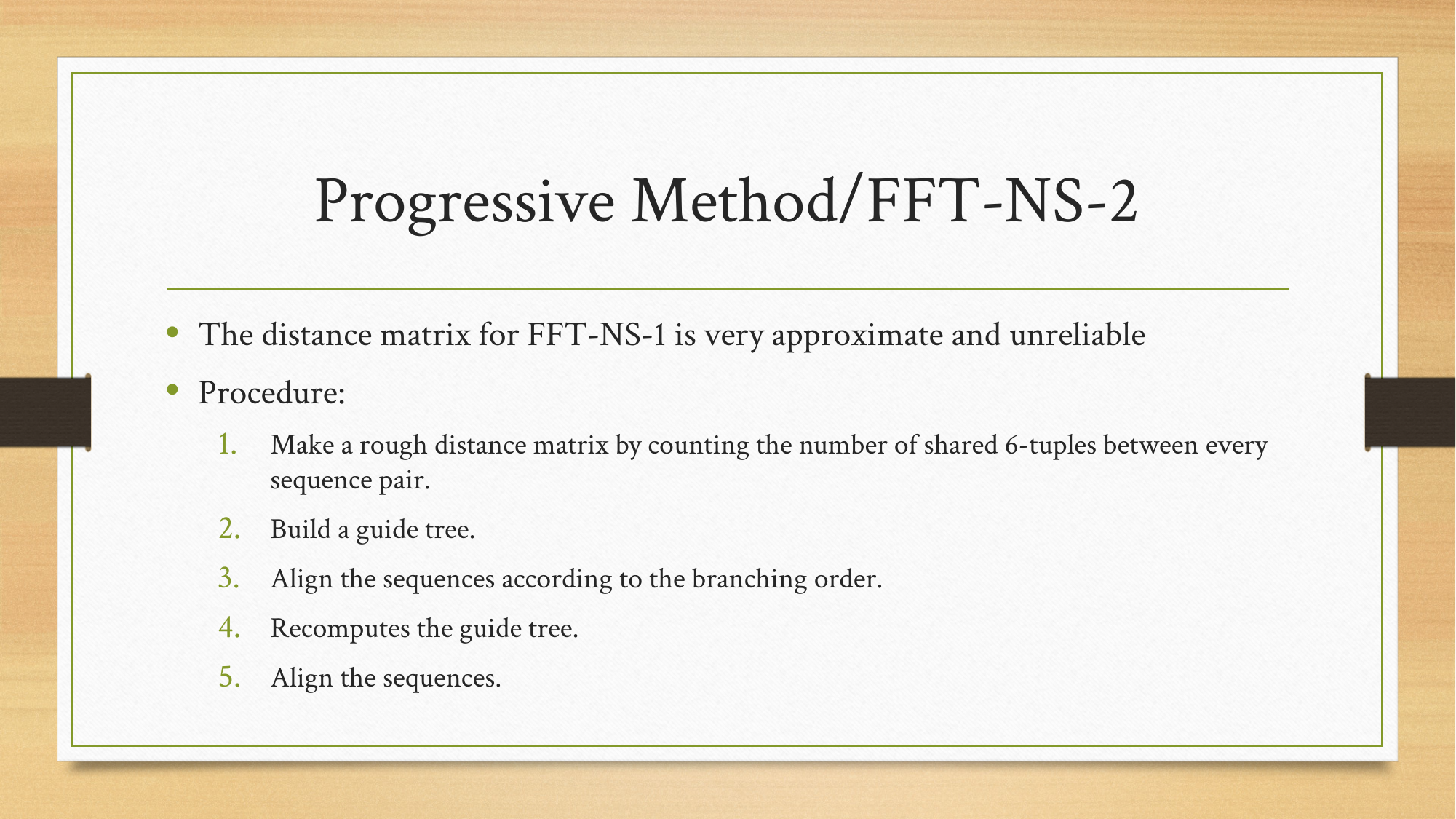

# Progressive Method/FFT-NS-2
The distance matrix for FFT-NS-1 is very approximate and unreliable
Procedure:
Make a rough distance matrix by counting the number of shared 6-tuples between every sequence pair.
Build a guide tree.
Align the sequences according to the branching order.
Recomputes the guide tree.
Align the sequences.